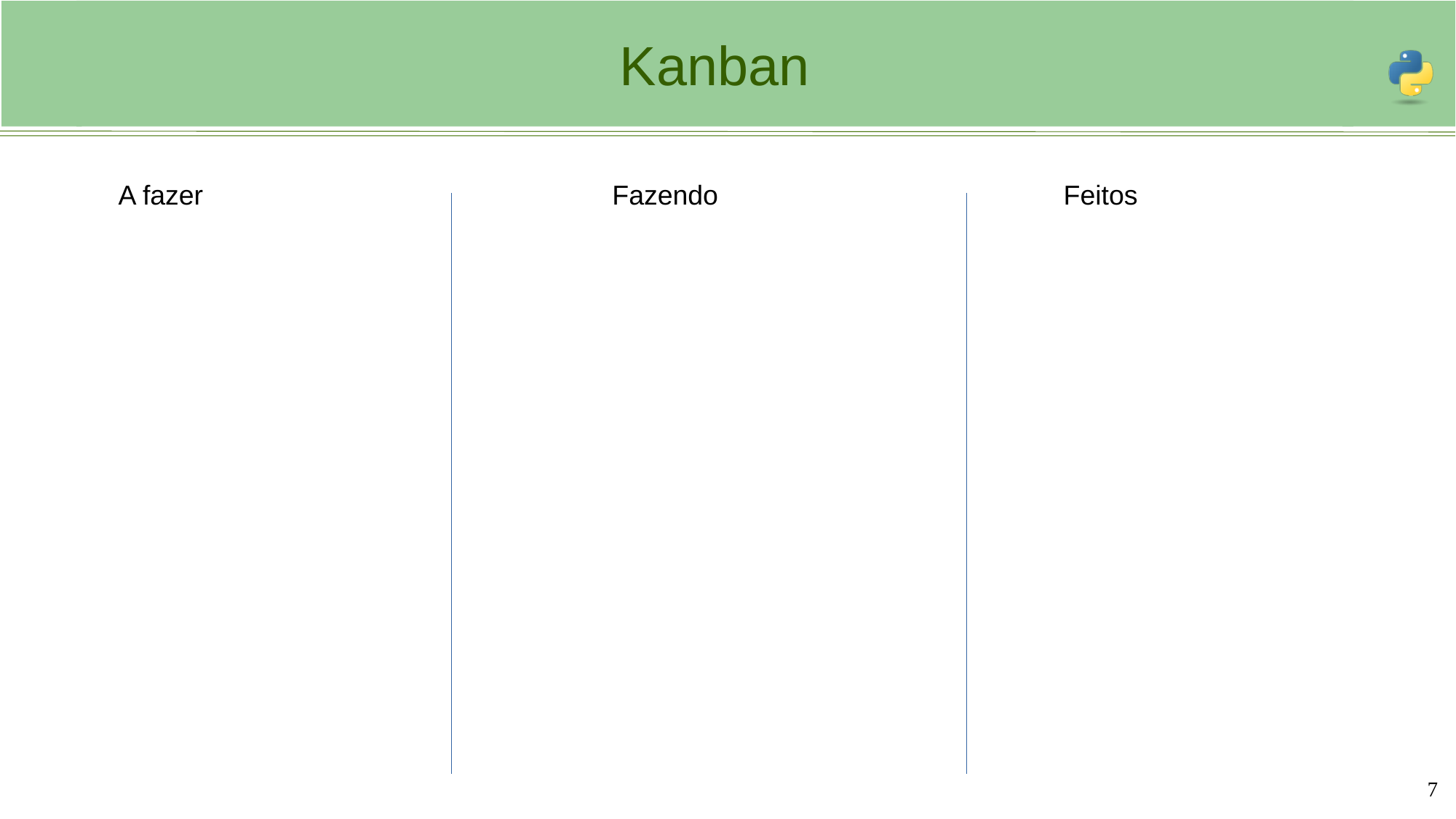

# Kanban
A fazer
Fazendo
Feitos

7